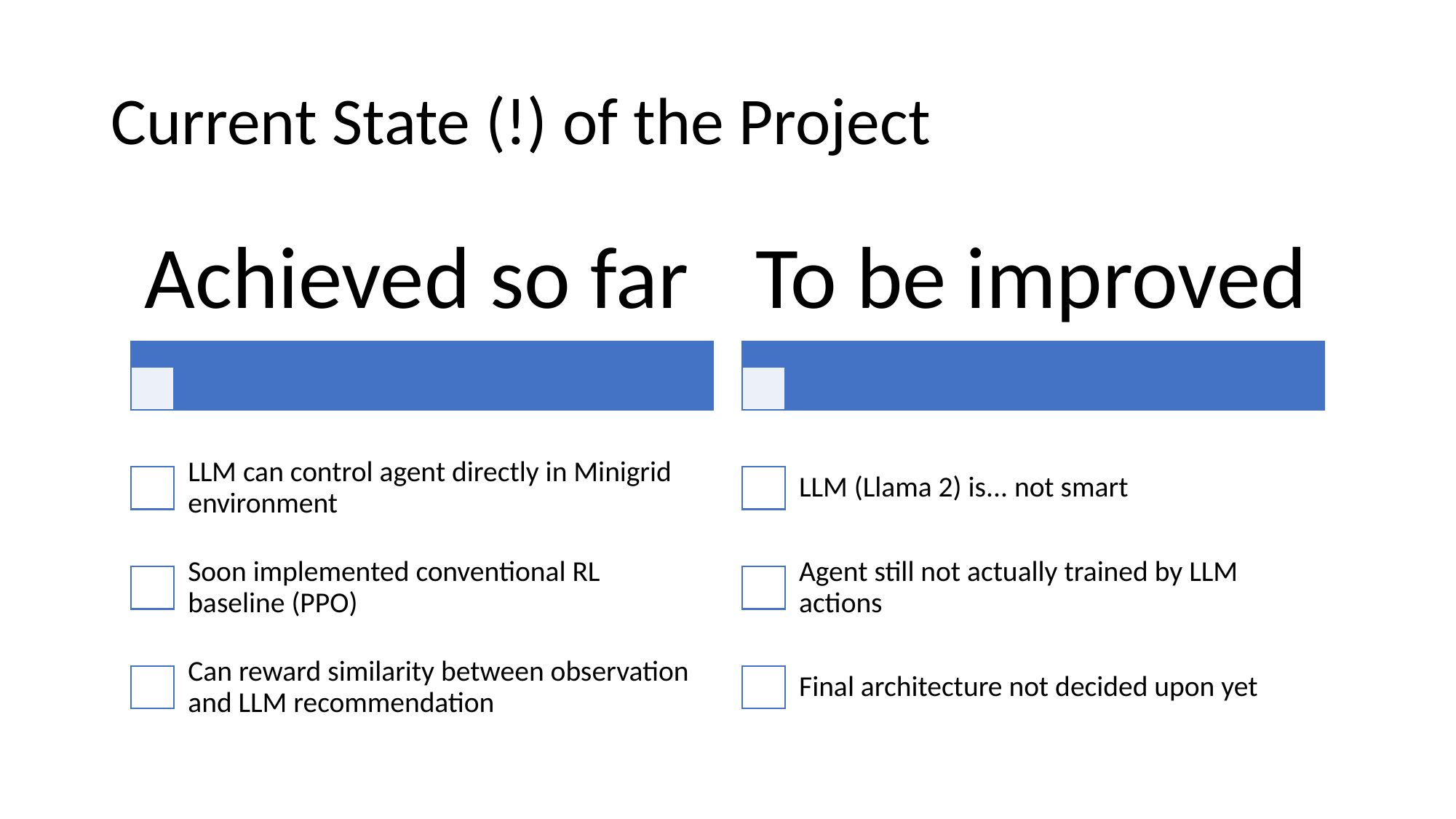

# Current State (!) of the Project
Achieved so far
LLM can control agent directly in Minigrid environment
Soon implemented conventional RL baseline (PPO)
Can reward similarity between observation and LLM recommendation
To be improved
LLM (Llama 2) is... not smart
Agent still not actually trained by LLM actions
Final architecture not decided upon yet